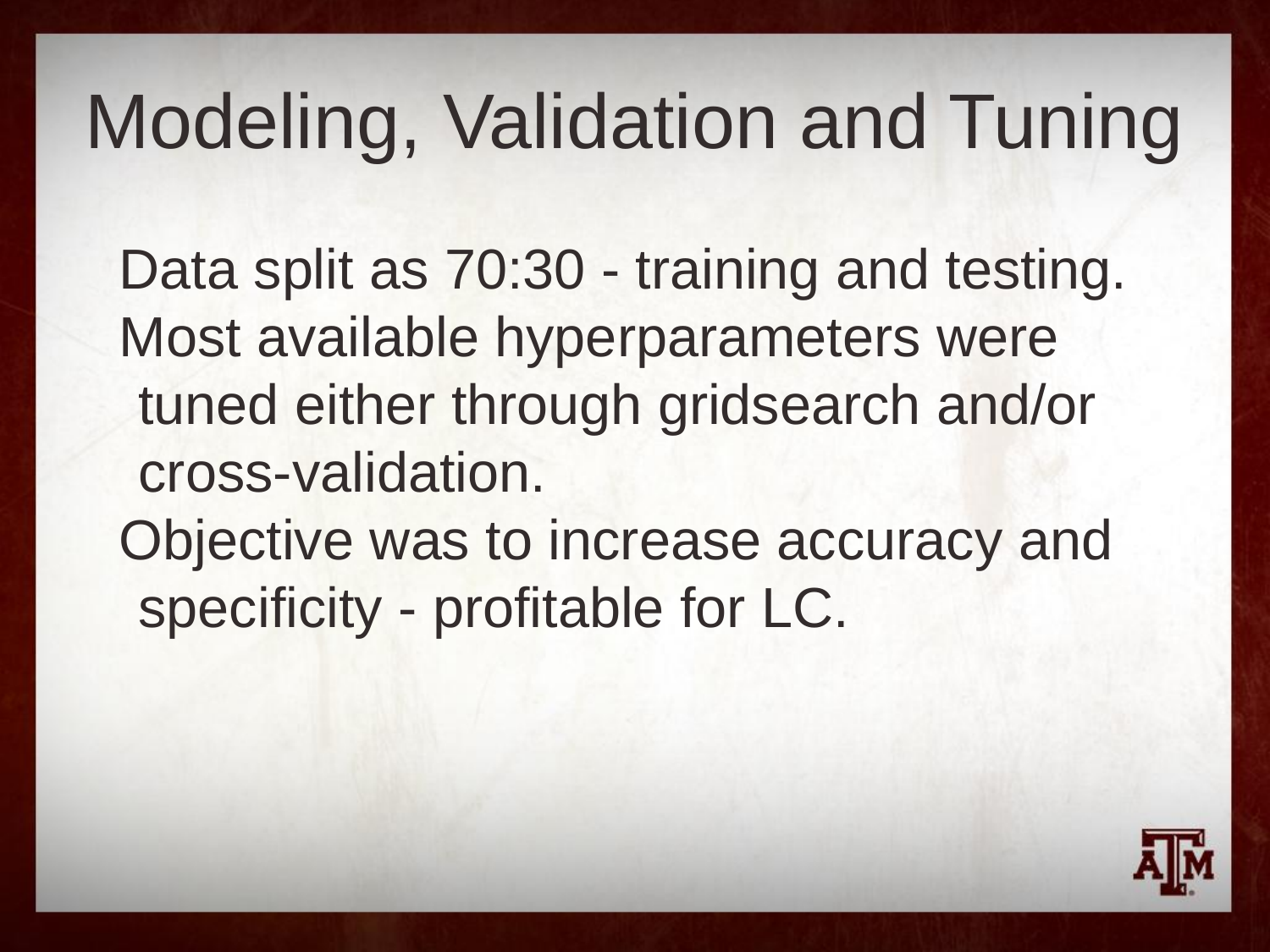

# Modeling, Validation and Tuning
Data split as 70:30 - training and testing.
Most available hyperparameters were tuned either through gridsearch and/or cross-validation.
Objective was to increase accuracy and specificity - profitable for LC.